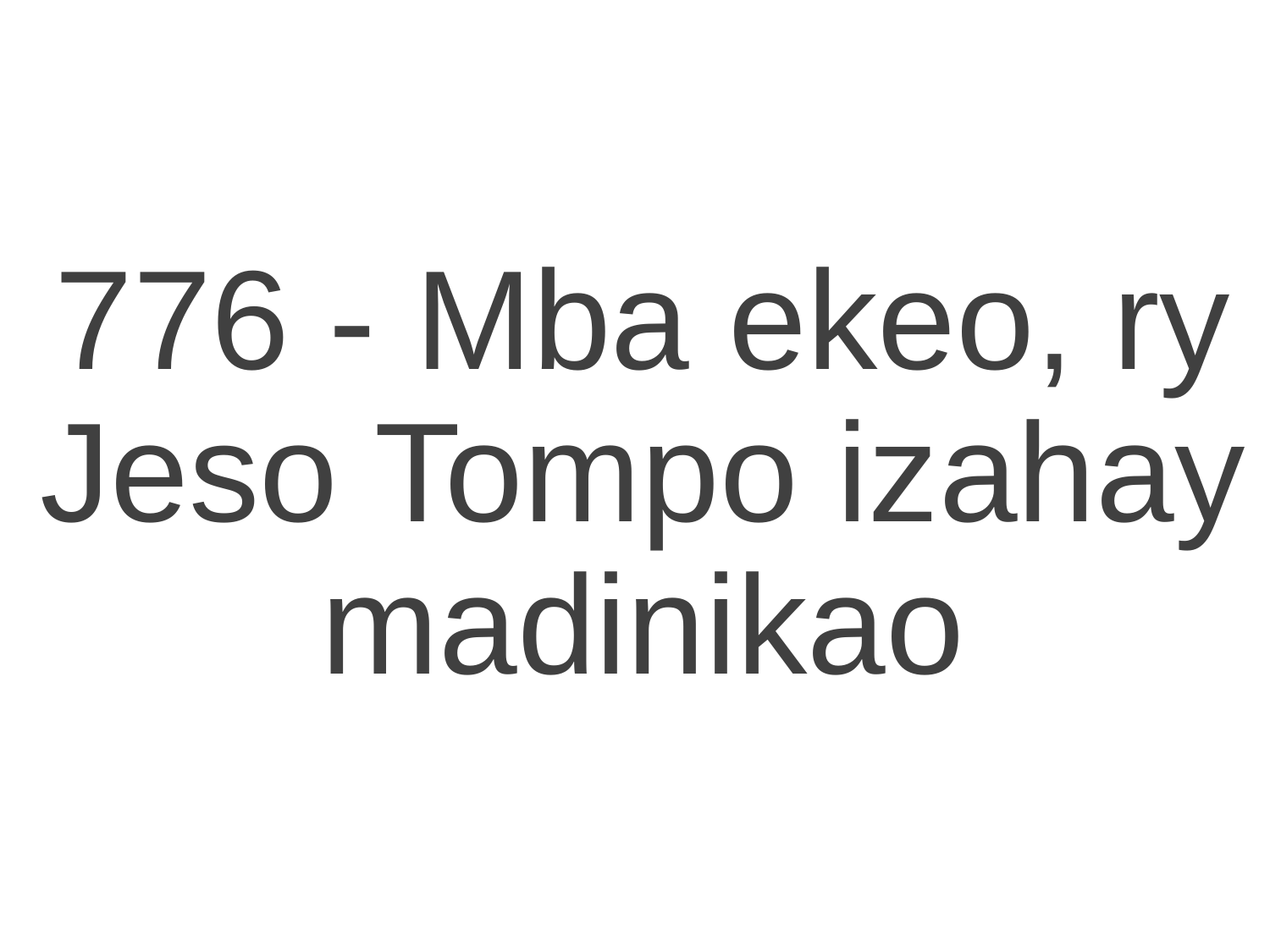

776 - Mba ekeo, ry Jeso Tompo izahay madinikao